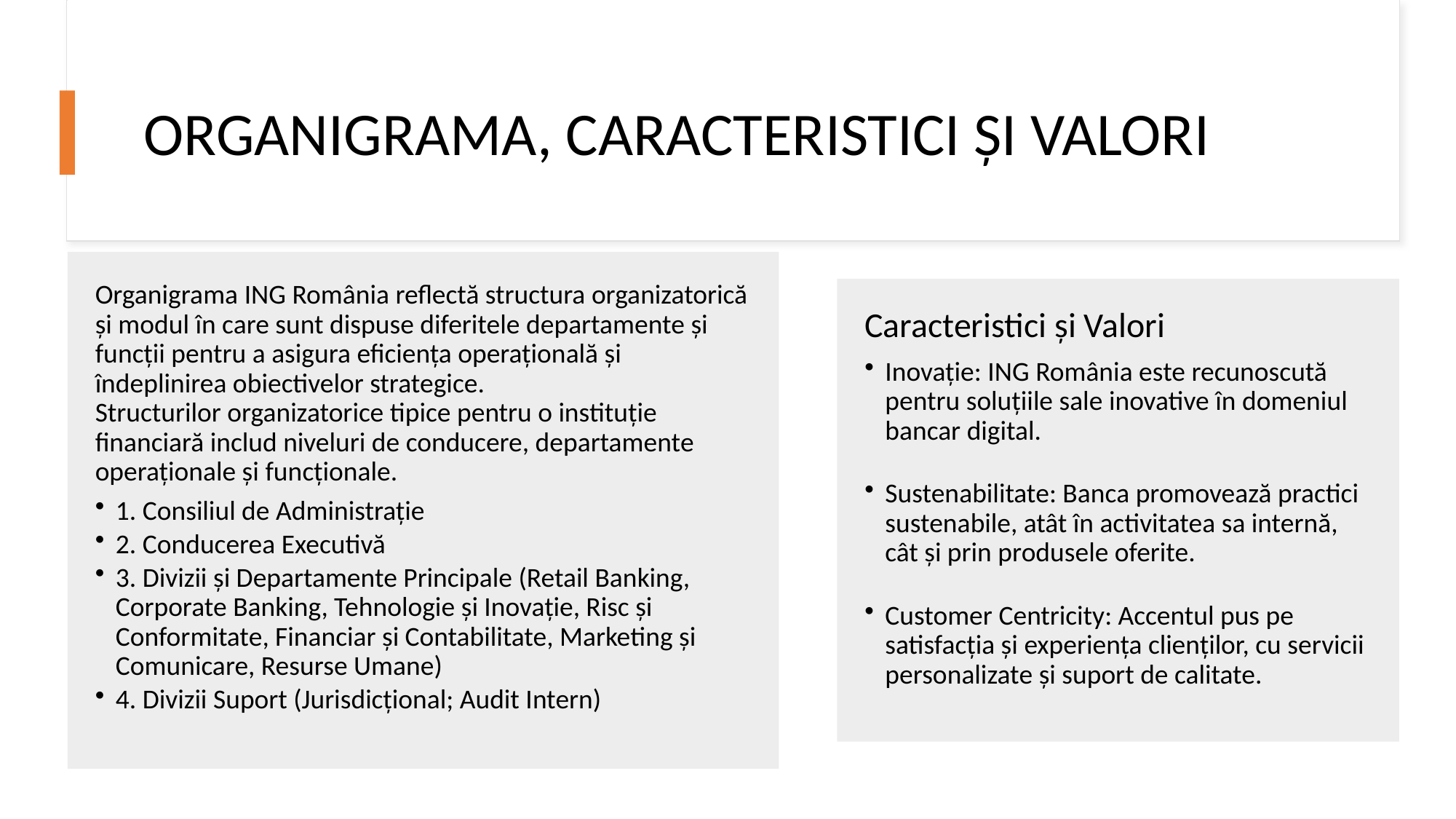

# ORGANIGRAMA, CARACTERISTICI ȘI VALORI

Organigrama ING România reflectă structura organizatorică și modul în care sunt dispuse diferitele departamente și funcții pentru a asigura eficiența operațională și îndeplinirea obiectivelor strategice.
Structurilor organizatorice tipice pentru o instituție financiară includ niveluri de conducere, departamente operaționale și funcționale.
1. Consiliul de Administrație
2. Conducerea Executivă
3. Divizii și Departamente Principale (Retail Banking, Corporate Banking, Tehnologie și Inovație, Risc și Conformitate, Financiar și Contabilitate, Marketing și Comunicare, Resurse Umane)
4. Divizii Suport (Jurisdicțional; Audit Intern)

Caracteristici și Valori
Inovație: ING România este recunoscută pentru soluțiile sale inovative în domeniul bancar digital.
Sustenabilitate: Banca promovează practici sustenabile, atât în activitatea sa internă, cât și prin produsele oferite.
Customer Centricity: Accentul pus pe satisfacția și experiența clienților, cu servicii personalizate și suport de calitate.